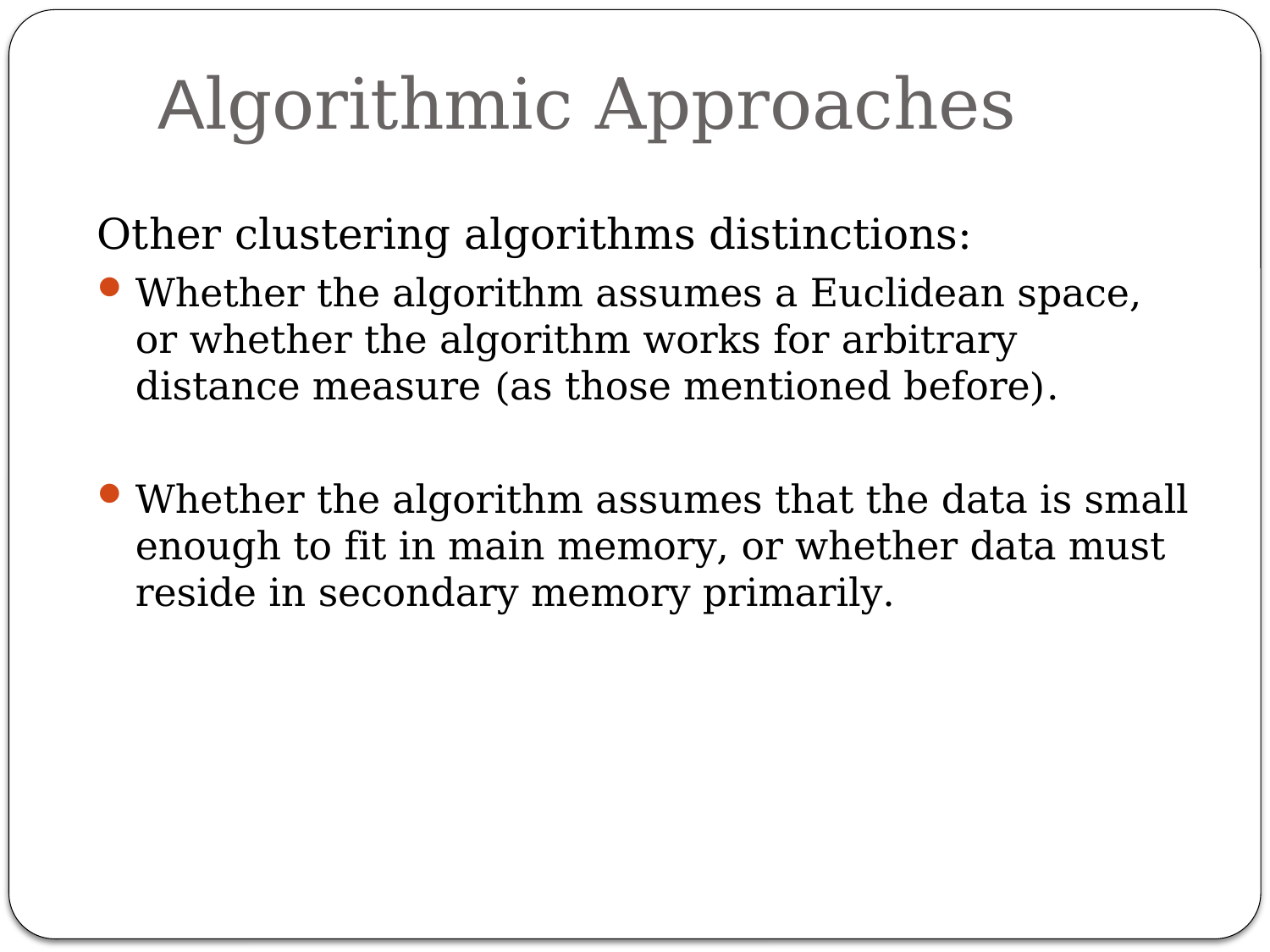

# Algorithmic Approaches
Other clustering algorithms distinctions:
Whether the algorithm assumes a Euclidean space, or whether the algorithm works for arbitrary distance measure (as those mentioned before).

Whether the algorithm assumes that the data is small enough to fit in main memory, or whether data must reside in secondary memory primarily.